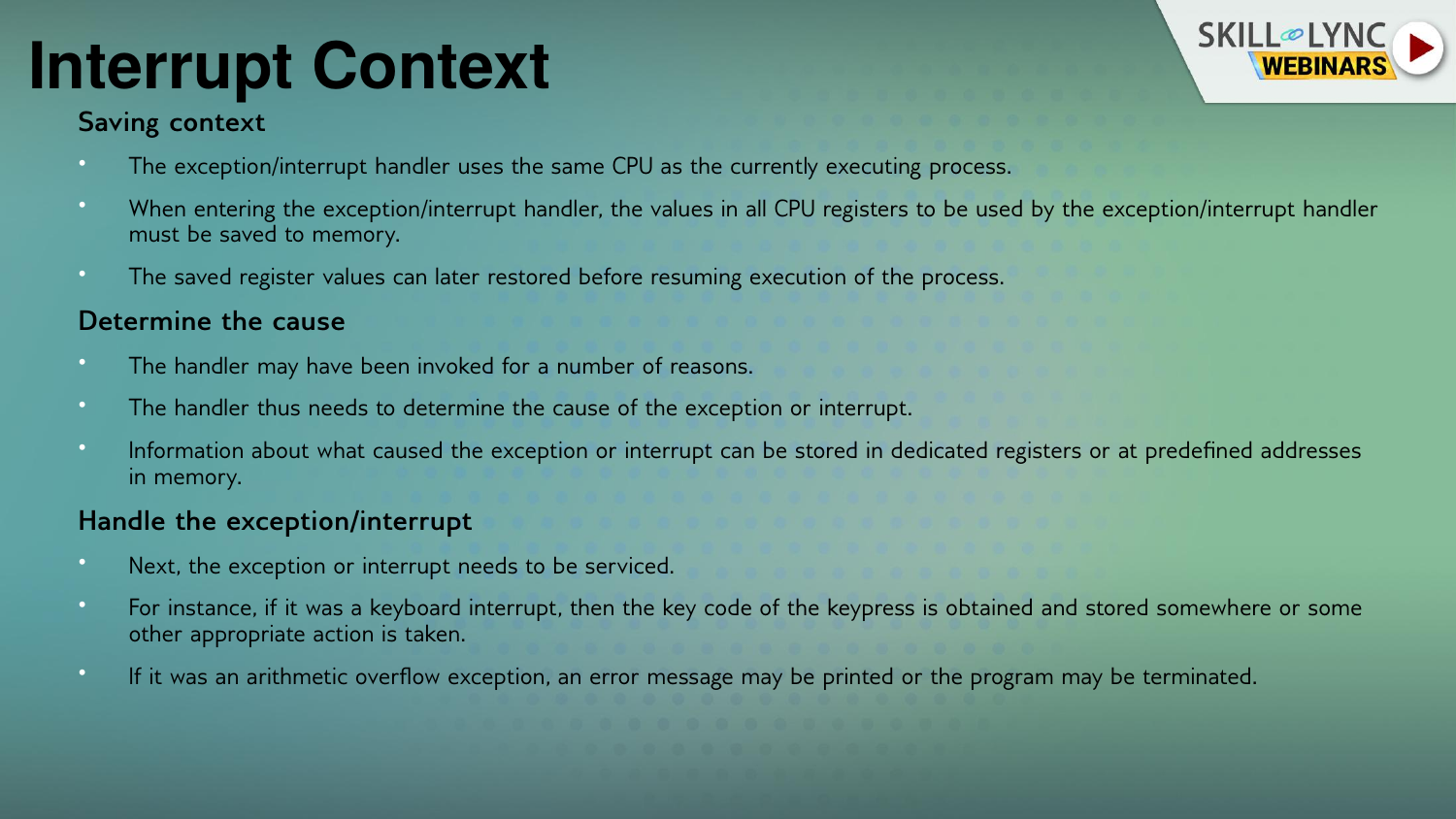

# Interrupt Context
Saving context
The exception/interrupt handler uses the same CPU as the currently executing process.
When entering the exception/interrupt handler, the values in all CPU registers to be used by the exception/interrupt handler must be saved to memory.
The saved register values can later restored before resuming execution of the process.
Determine the cause
The handler may have been invoked for a number of reasons.
The handler thus needs to determine the cause of the exception or interrupt.
Information about what caused the exception or interrupt can be stored in dedicated registers or at predefined addresses in memory.
Handle the exception/interrupt
Next, the exception or interrupt needs to be serviced.
For instance, if it was a keyboard interrupt, then the key code of the keypress is obtained and stored somewhere or some other appropriate action is taken.
If it was an arithmetic overflow exception, an error message may be printed or the program may be terminated.